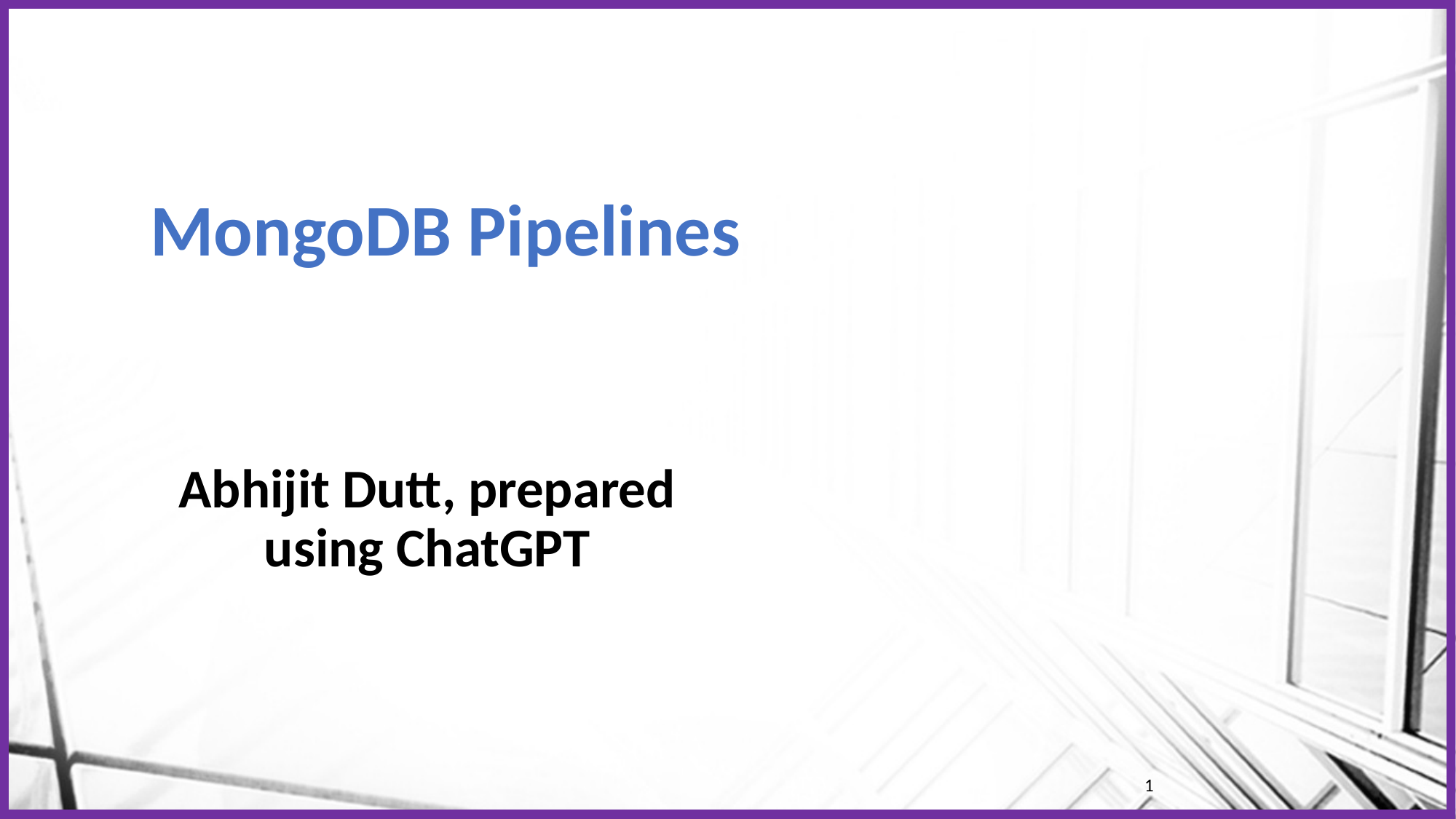

# MongoDB Pipelines
Abhijit Dutt, prepared using ChatGPT
1